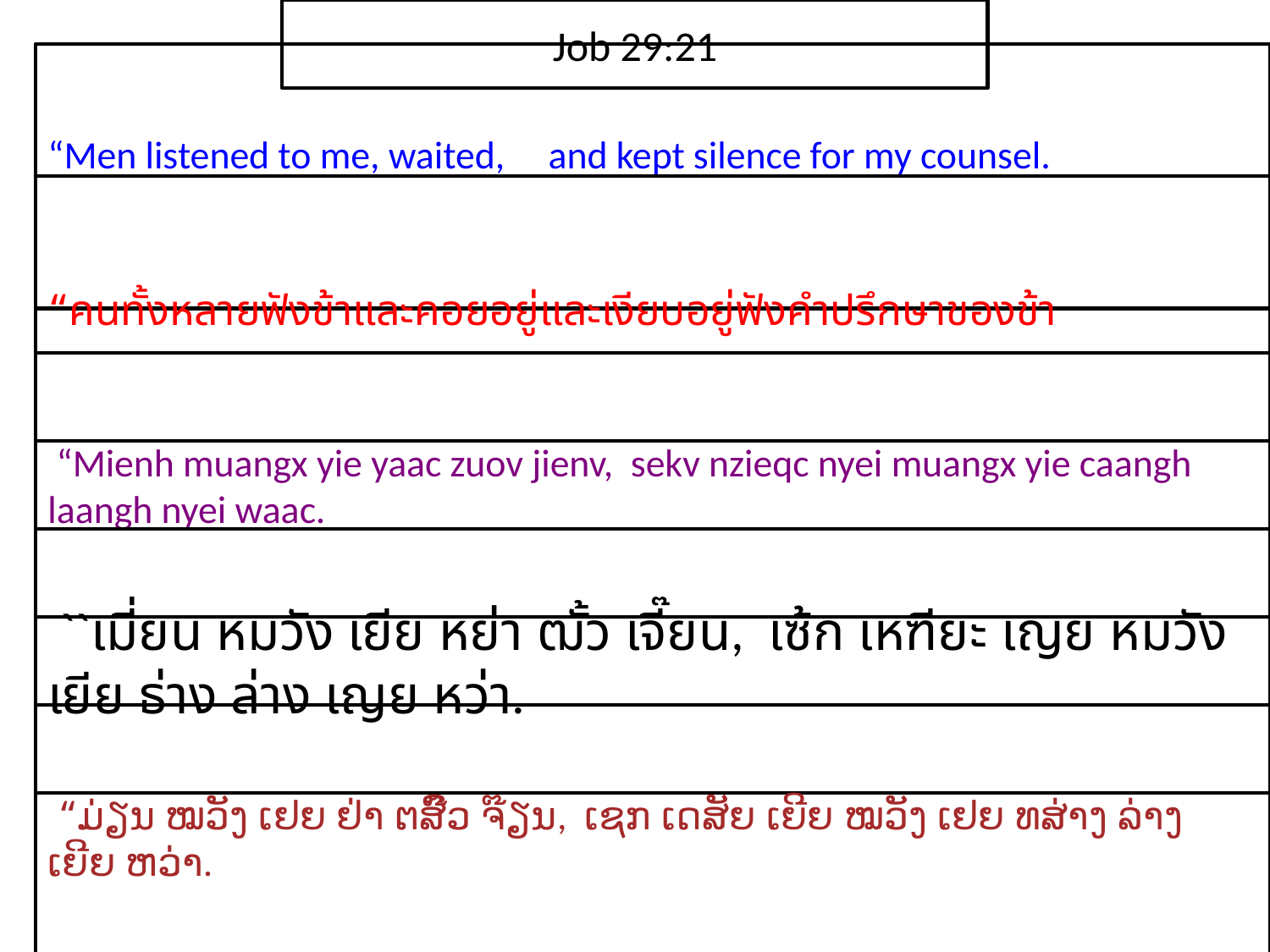

Job 29:21
“Men listened to me, waited,     and kept silence for my counsel.
“คน​ทั้ง​หลาย​ฟัง​ข้า​และ​คอย​อยู่และ​เงียบ​อยู่​ฟัง​คำปรึกษา​ของ​ข้า
 “Mienh muangx yie yaac zuov jienv,  sekv nzieqc nyei muangx yie caangh laangh nyei waac.
 ``เมี่ยน หมวัง เยีย หย่า ฒั้ว เจี๊ยน,  เซ้ก เหฑียะ เญย หมวัง เยีย ธ่าง ล่าง เญย หว่า.
 “ມ່ຽນ ໝວັງ ເຢຍ ຢ່າ ຕສົ໊ວ ຈ໊ຽນ,  ເຊກ ເດສັຍ ເຍີຍ ໝວັງ ເຢຍ ທສ່າງ ລ່າງ ເຍີຍ ຫວ່າ.